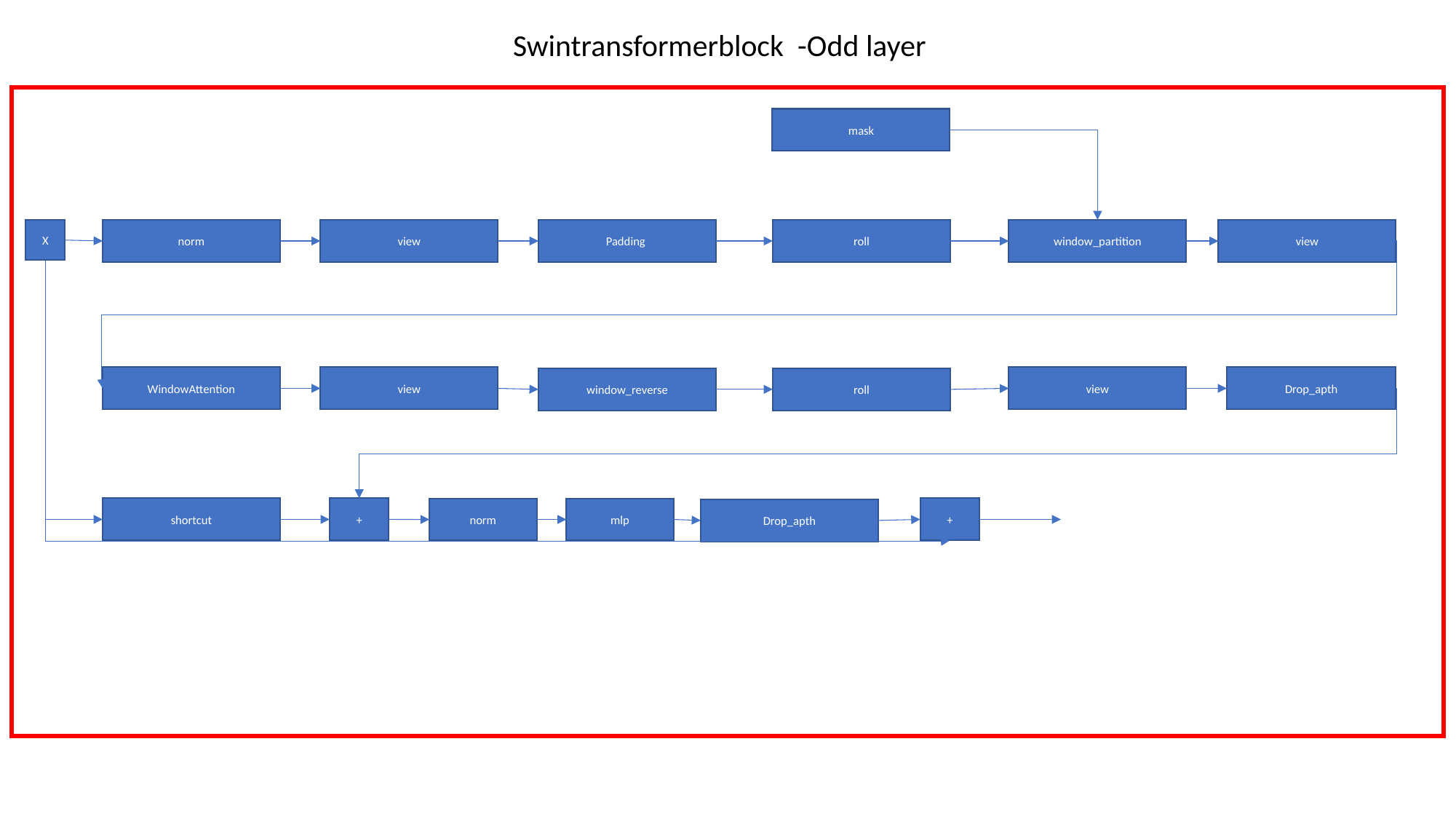

Swintransformerblock  -Odd layer

mask
X
norm
view
Padding
roll
window_partition
view
WindowAttention
view
view
Drop_apth
window_reverse
roll
shortcut
+
+
norm
mlp
Drop_apth